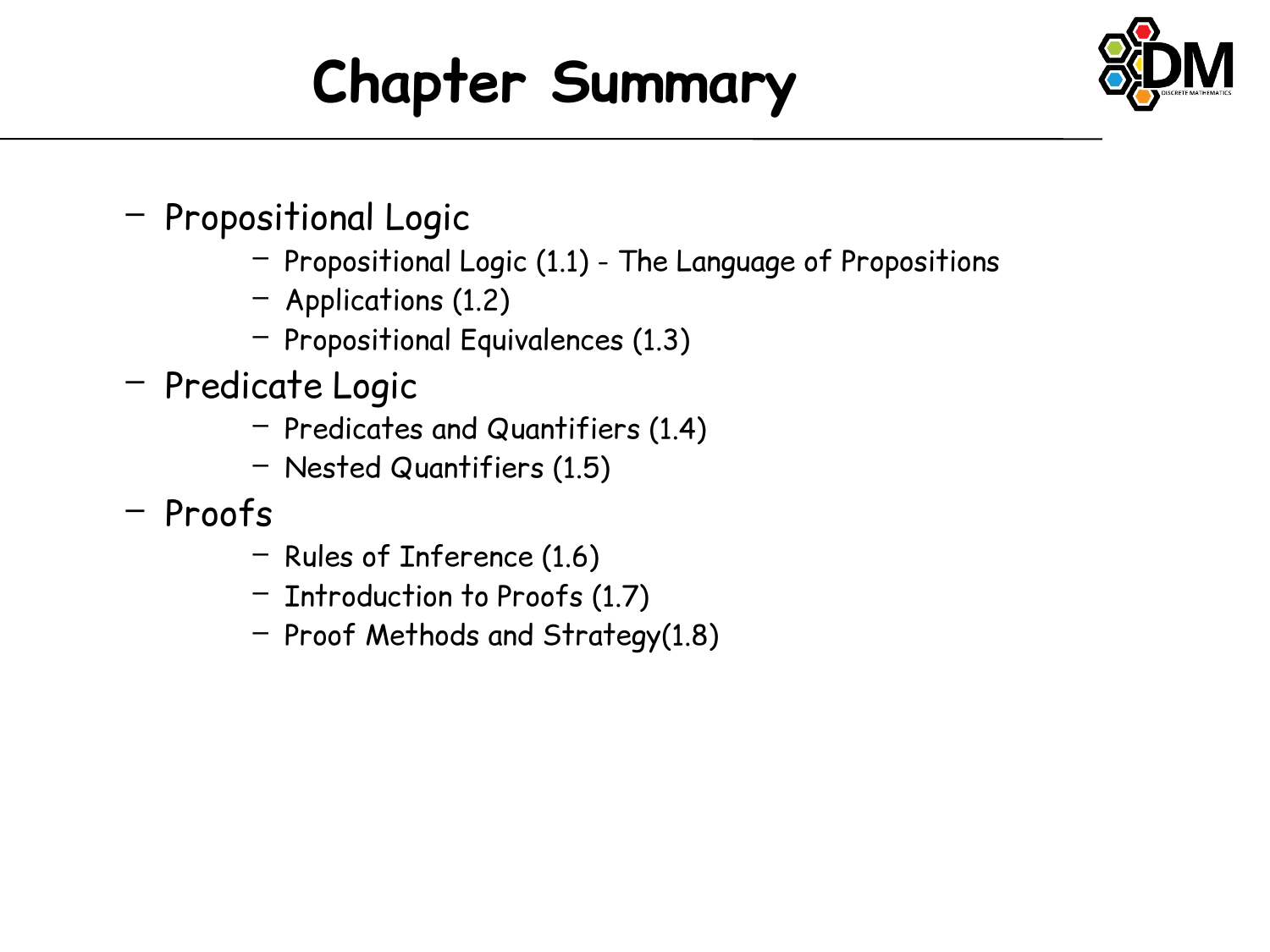

# Chapter Summary
Propositional Logic
Propositional Logic (1.1) - The Language of Propositions
Applications (1.2)
Propositional Equivalences (1.3)
Predicate Logic
Predicates and Quantifiers (1.4)
Nested Quantifiers (1.5)
Proofs
Rules of Inference (1.6)
Introduction to Proofs (1.7)
Proof Methods and Strategy(1.8)